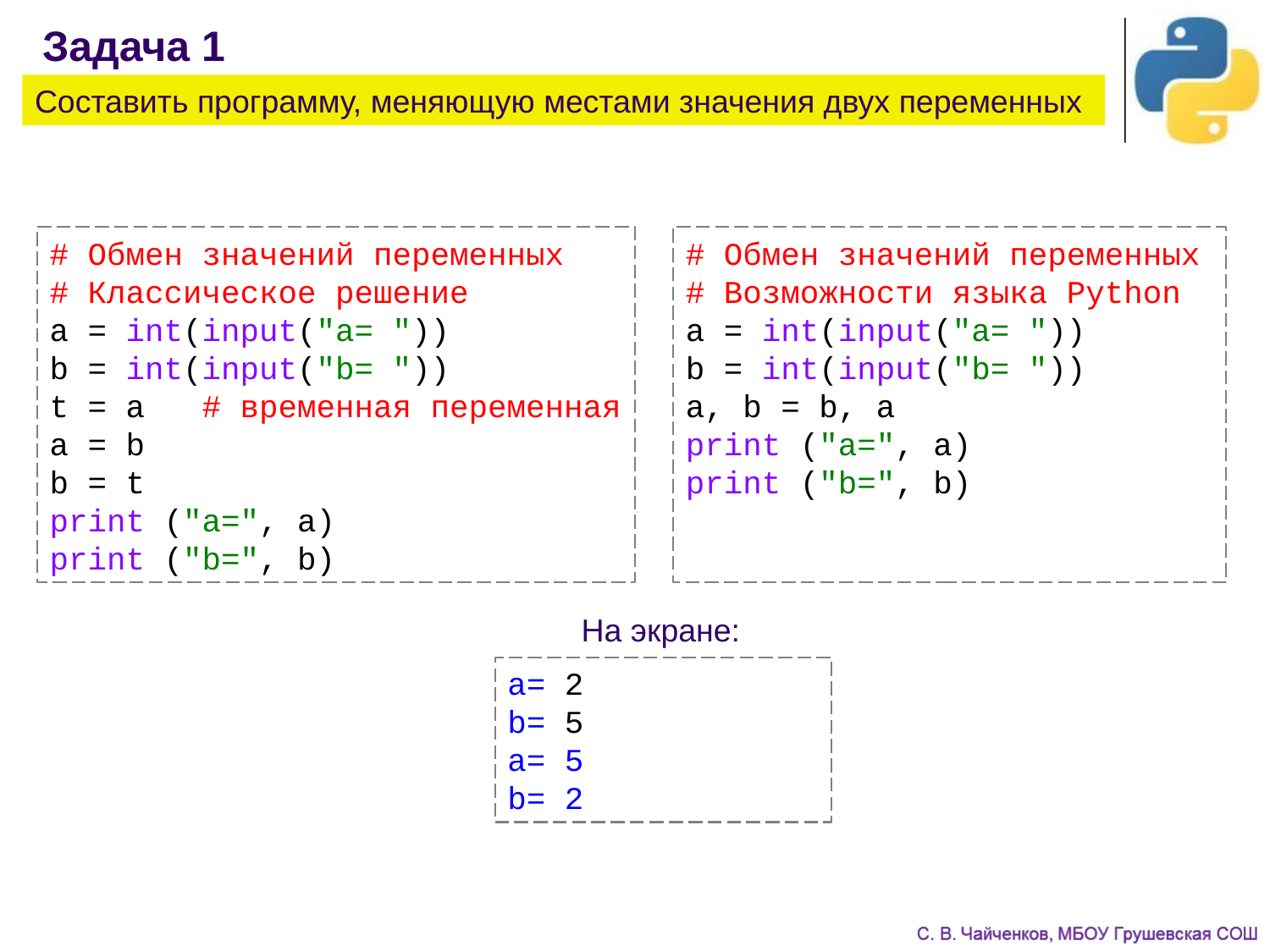

Задача 1
Составить программу, меняющую местами значения двух переменных
# Обмен значений переменных
# Возможности языка Python
a = int(input("a= "))
b = int(input("b= "))
a, b = b, a
print ("a=", a)
print ("b=", b)

# Обмен значений переменных
# Классическое решение
a = int(input("a= "))
b = int(input("b= "))
t = a   # временная переменная
a = b
b = t
print ("a=", a)
print ("b=", b)
На экране:
a= 2
b= 5
a= 5
b= 2